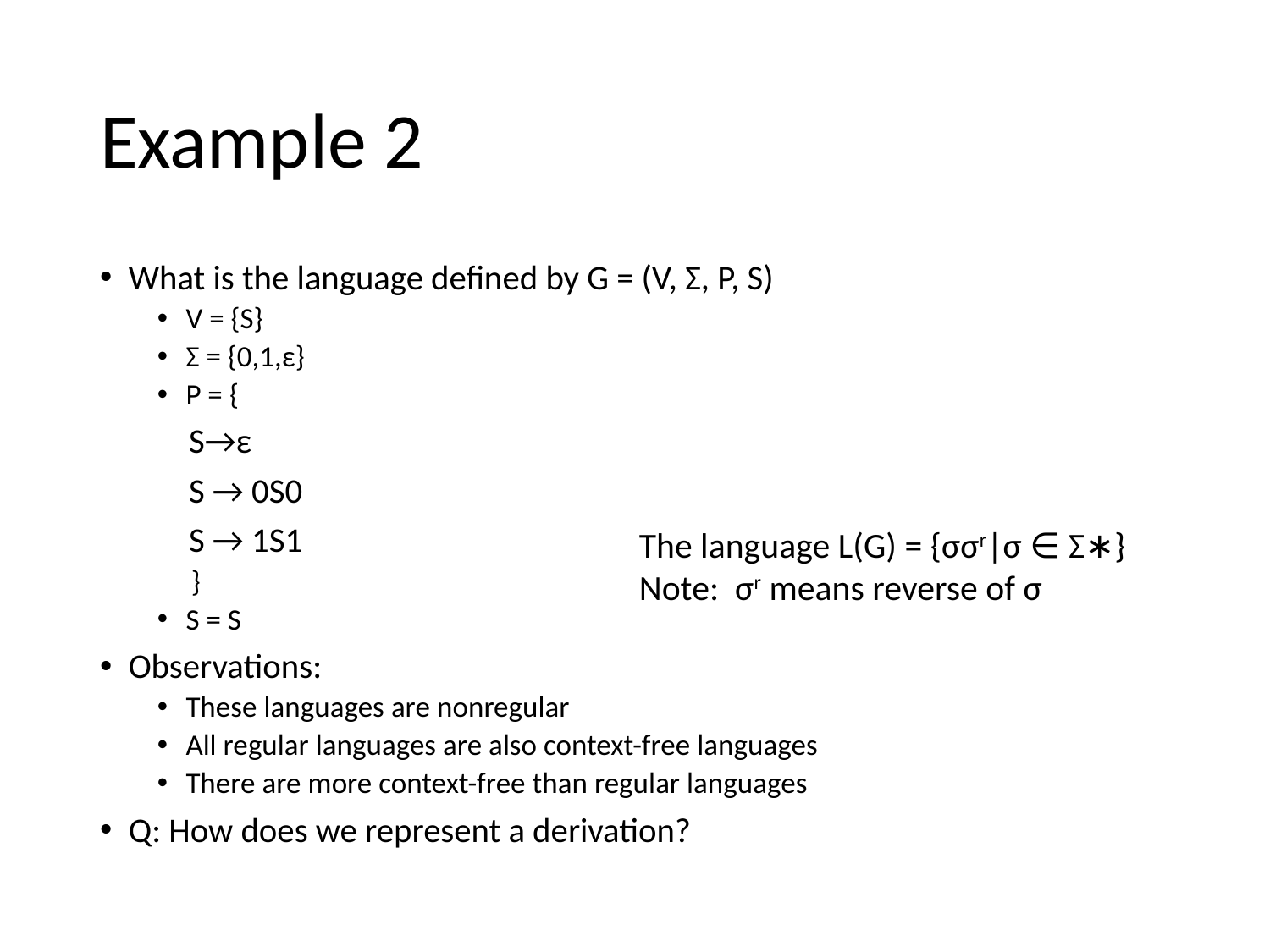

# Example 2
What is the language defined by G = (V, Σ, P, S)
V = {S}
Σ = {0,1,ε}
P = {
	S→ε
	S → 0S0
	S → 1S1
     }
S = S
Observations:
These languages are nonregular
All regular languages are also context-free languages
There are more context-free than regular languages
Q: How does we represent a derivation?

The language L(G) = {σσr|σ ∈ Σ∗}
Note:  σr means reverse of σ